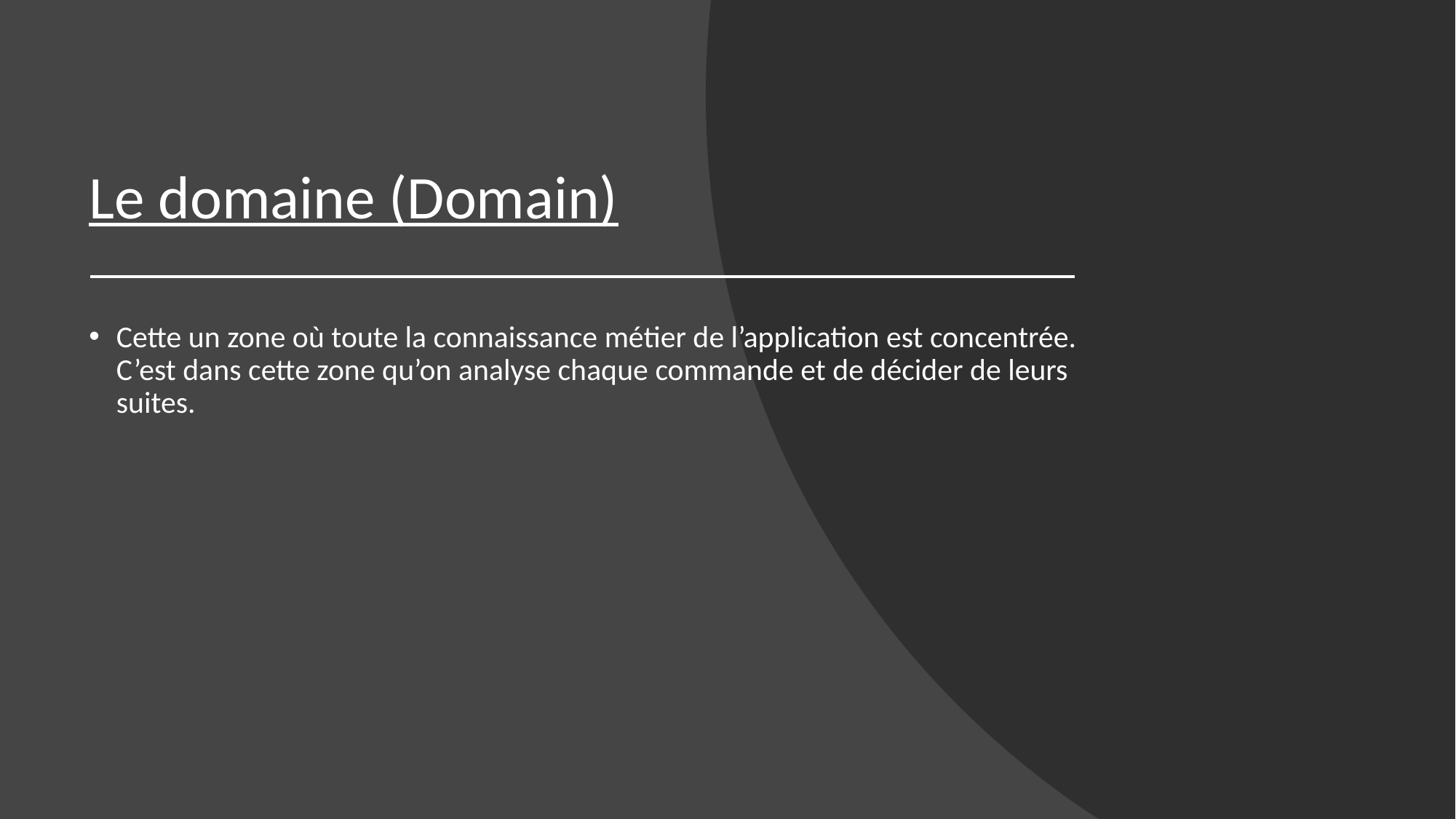

# Le domaine (Domain)
Cette un zone où toute la connaissance métier de l’application est concentrée. C’est dans cette zone qu’on analyse chaque commande et de décider de leurs suites.